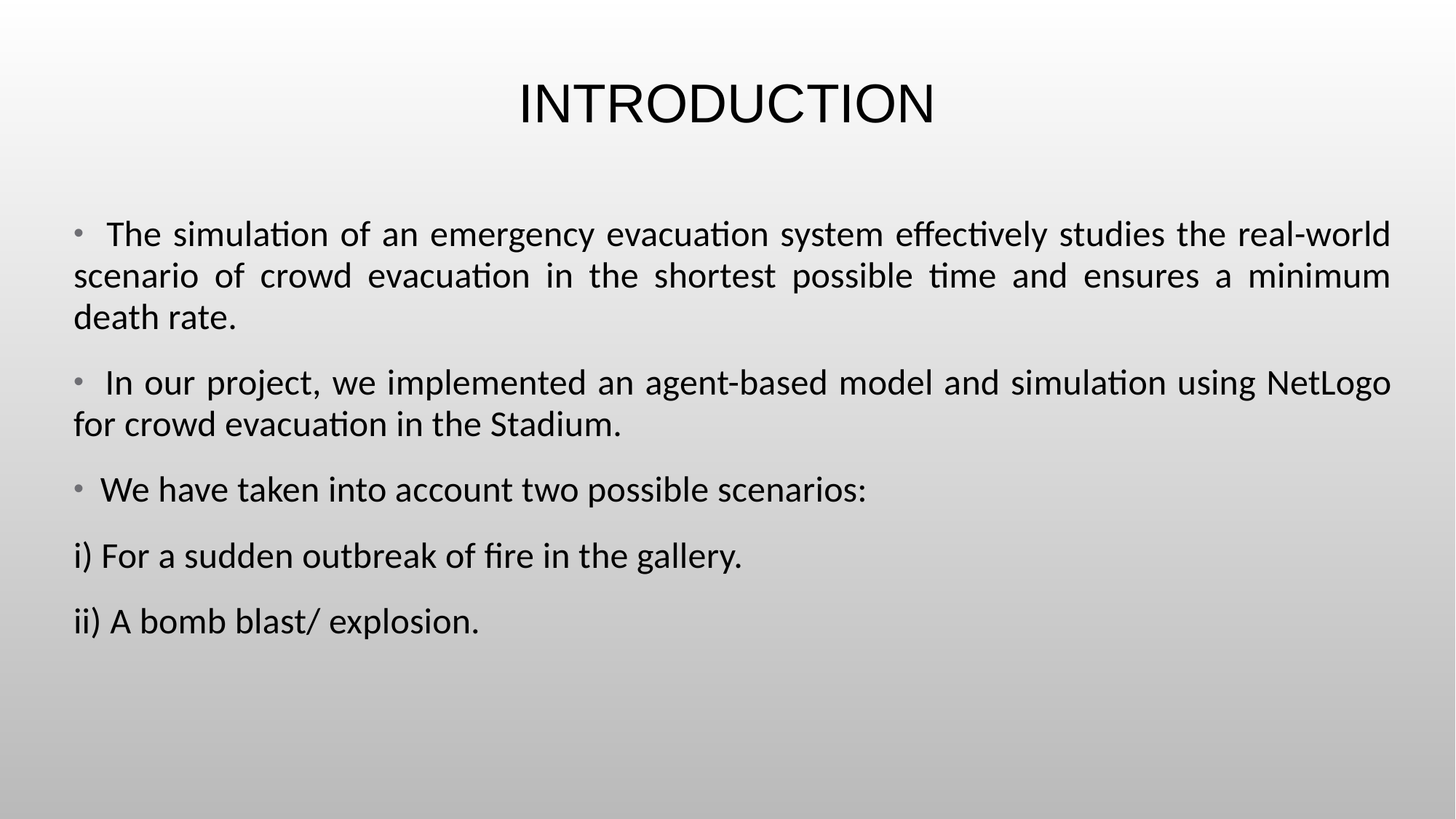

# introduction

  The simulation of an emergency evacuation system effectively studies the real-world scenario of crowd evacuation in the shortest possible time and ensures a minimum death rate.
  In our project, we implemented an agent-based model and simulation using NetLogo for crowd evacuation in the Stadium.
  We have taken into account two possible scenarios:
i) For a sudden outbreak of fire in the gallery.
ii) A bomb blast/ explosion.